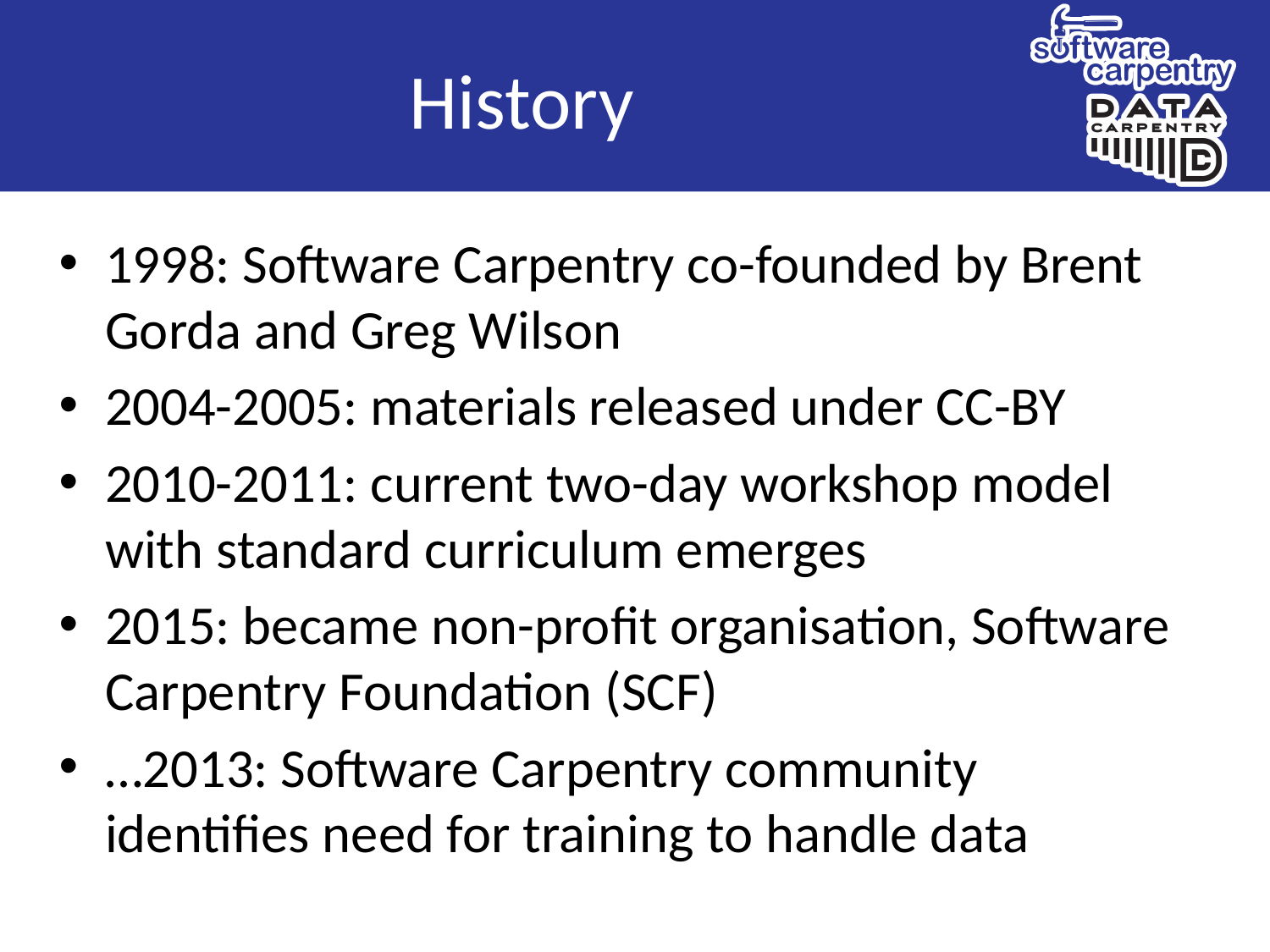

# History
1998: Software Carpentry co-founded by Brent Gorda and Greg Wilson
2004-2005: materials released under CC-BY
2010-2011: current two-day workshop model with standard curriculum emerges
2015: became non-profit organisation, Software Carpentry Foundation (SCF)
…2013: Software Carpentry community identifies need for training to handle data